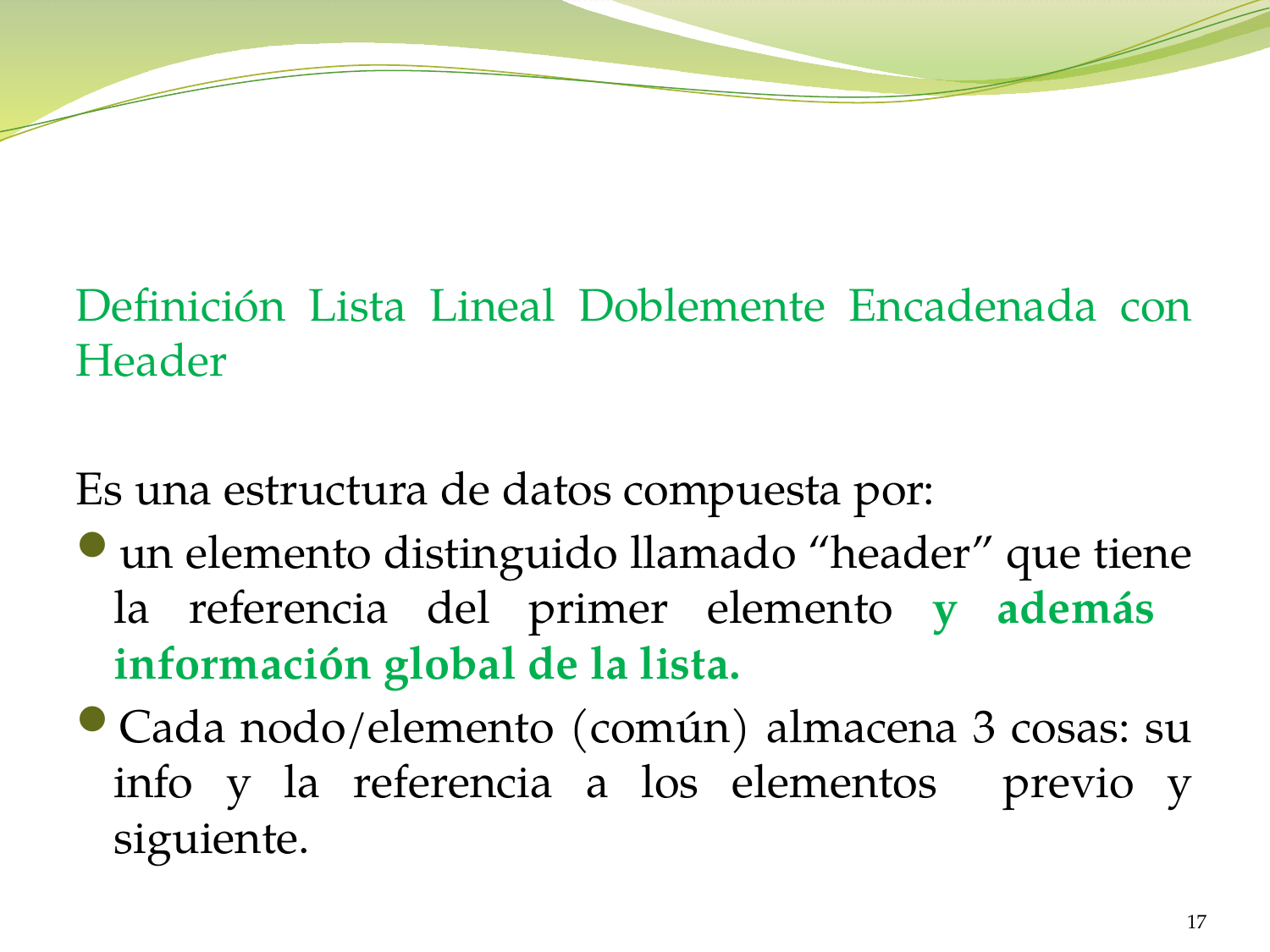

#
Definición Lista Lineal Doblemente Encadenada con Header

Es una estructura de datos compuesta por:
un elemento distinguido llamado “header” que tiene la referencia del primer elemento y además  información global de la lista.
Cada nodo/elemento (común) almacena 3 cosas: su info y la referencia a los elementos  previo y siguiente.

17